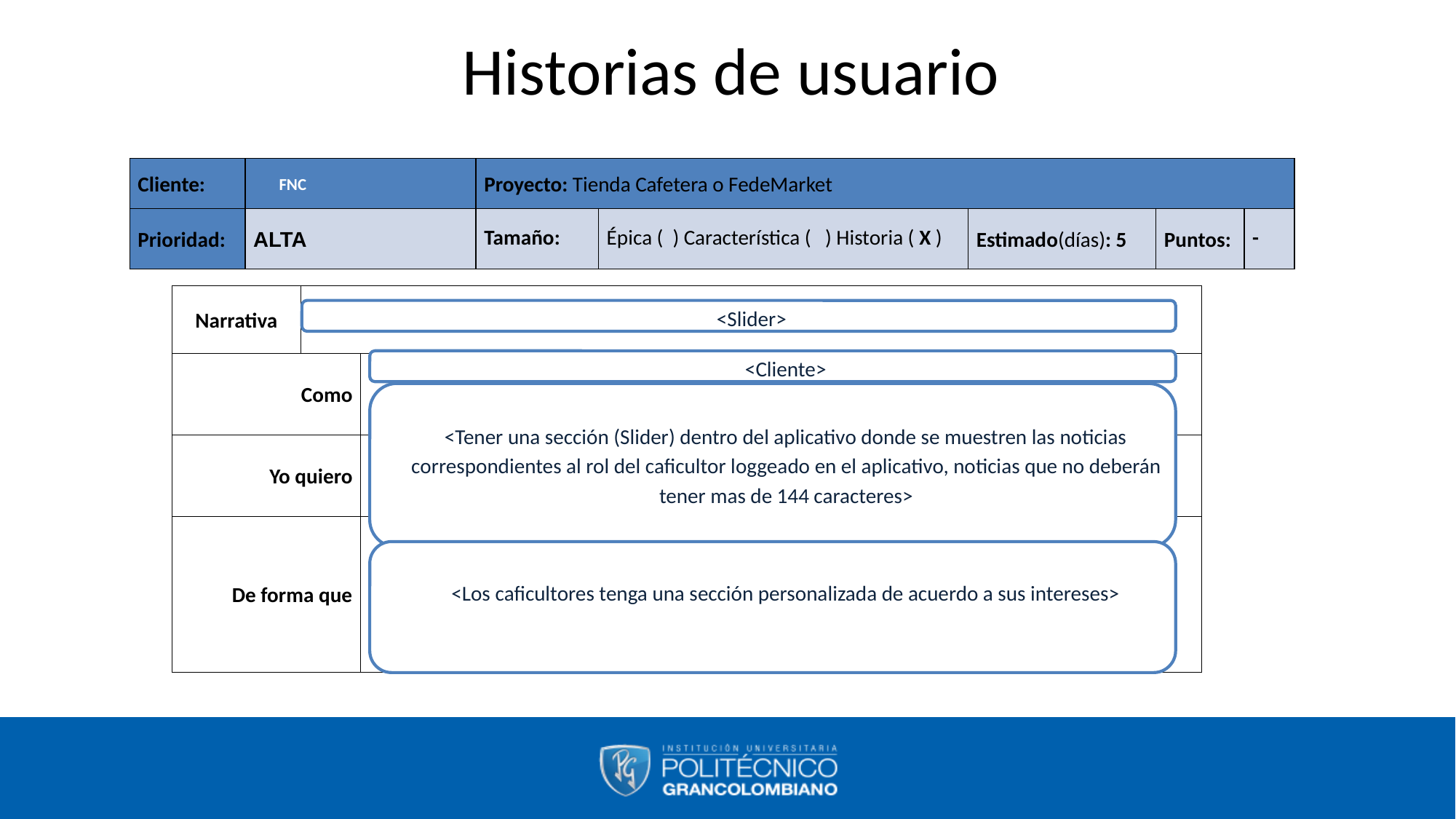

# Historias de usuario
| Cliente: | FNC | Proyecto: Tienda Cafetera o FedeMarket |  |  |  |  |
| --- | --- | --- | --- | --- | --- | --- |
| Prioridad: | ALTA | Tamaño: | Épica ( ) Característica ( ) Historia ( X ) | Estimado(días): 5 | Puntos: | - |
| Narrativa |  |  |
| --- | --- | --- |
| Como |  |  |
| Yo quiero |  |  |
| De forma que |  |  |
<Slider>
<Cliente>

<Tener una sección (Slider) dentro del aplicativo donde se muestren las noticias correspondientes al rol del caficultor loggeado en el aplicativo, noticias que no deberán tener mas de 144 caracteres>

<Los caficultores tenga una sección personalizada de acuerdo a sus intereses>